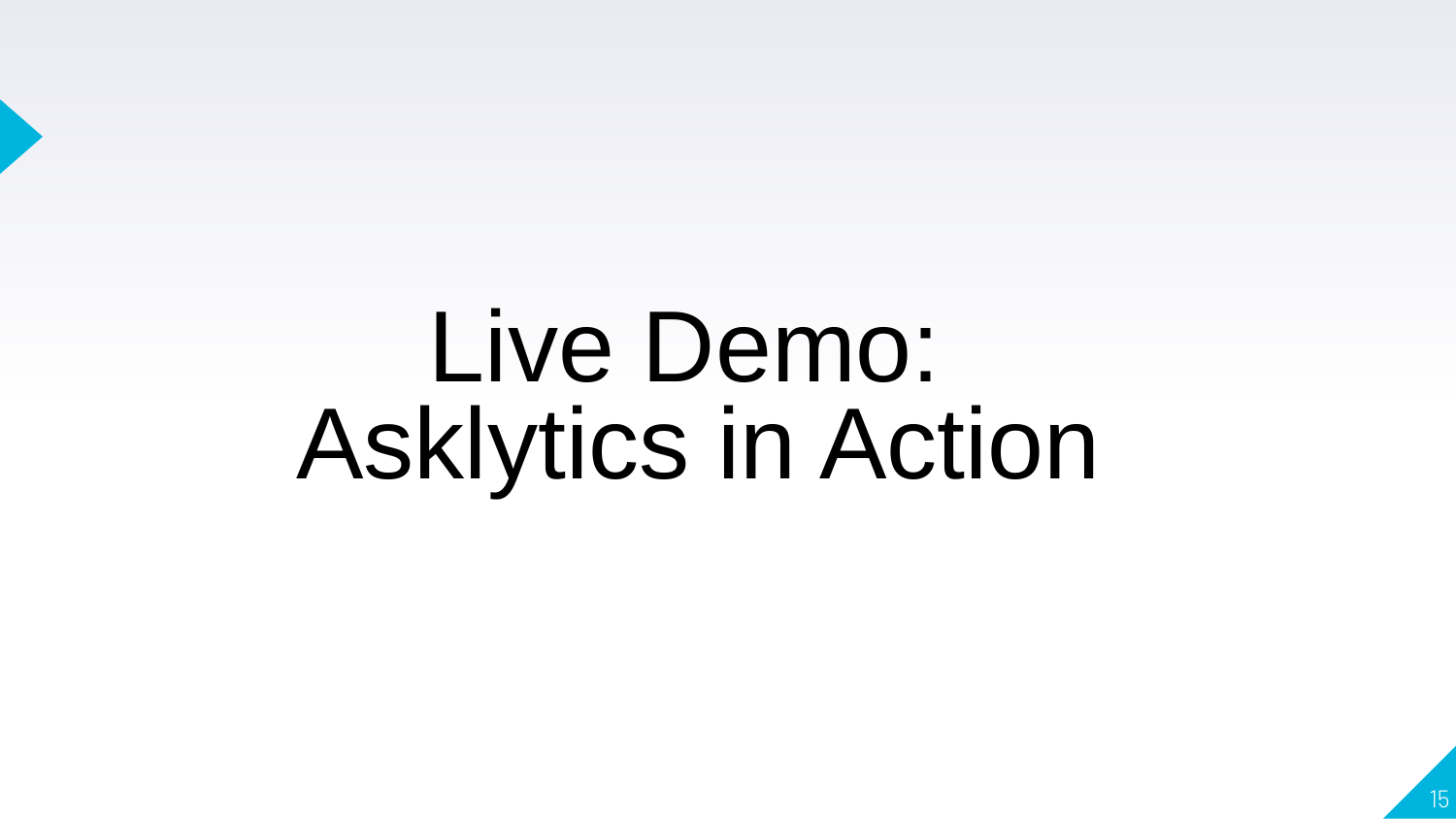

# Live Demo: Asklytics in Action
15